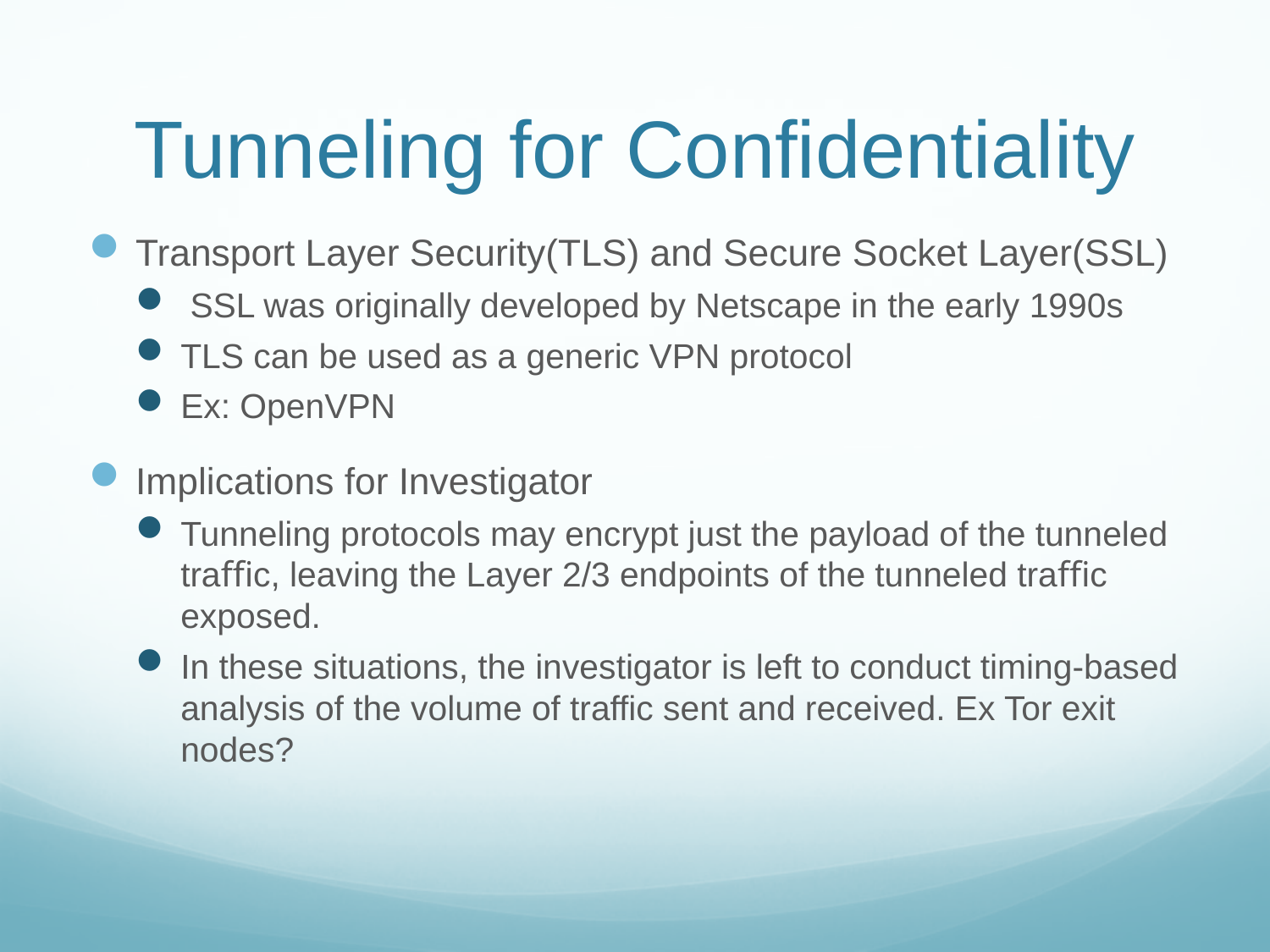

# Tunneling for Confidentiality
Transport Layer Security(TLS) and Secure Socket Layer(SSL)
 SSL was originally developed by Netscape in the early 1990s
TLS can be used as a generic VPN protocol
Ex: OpenVPN
Implications for Investigator
Tunneling protocols may encrypt just the payload of the tunneled traﬃc, leaving the Layer 2/3 endpoints of the tunneled traﬃc exposed.
In these situations, the investigator is left to conduct timing-based analysis of the volume of traffic sent and received. Ex Tor exit nodes?